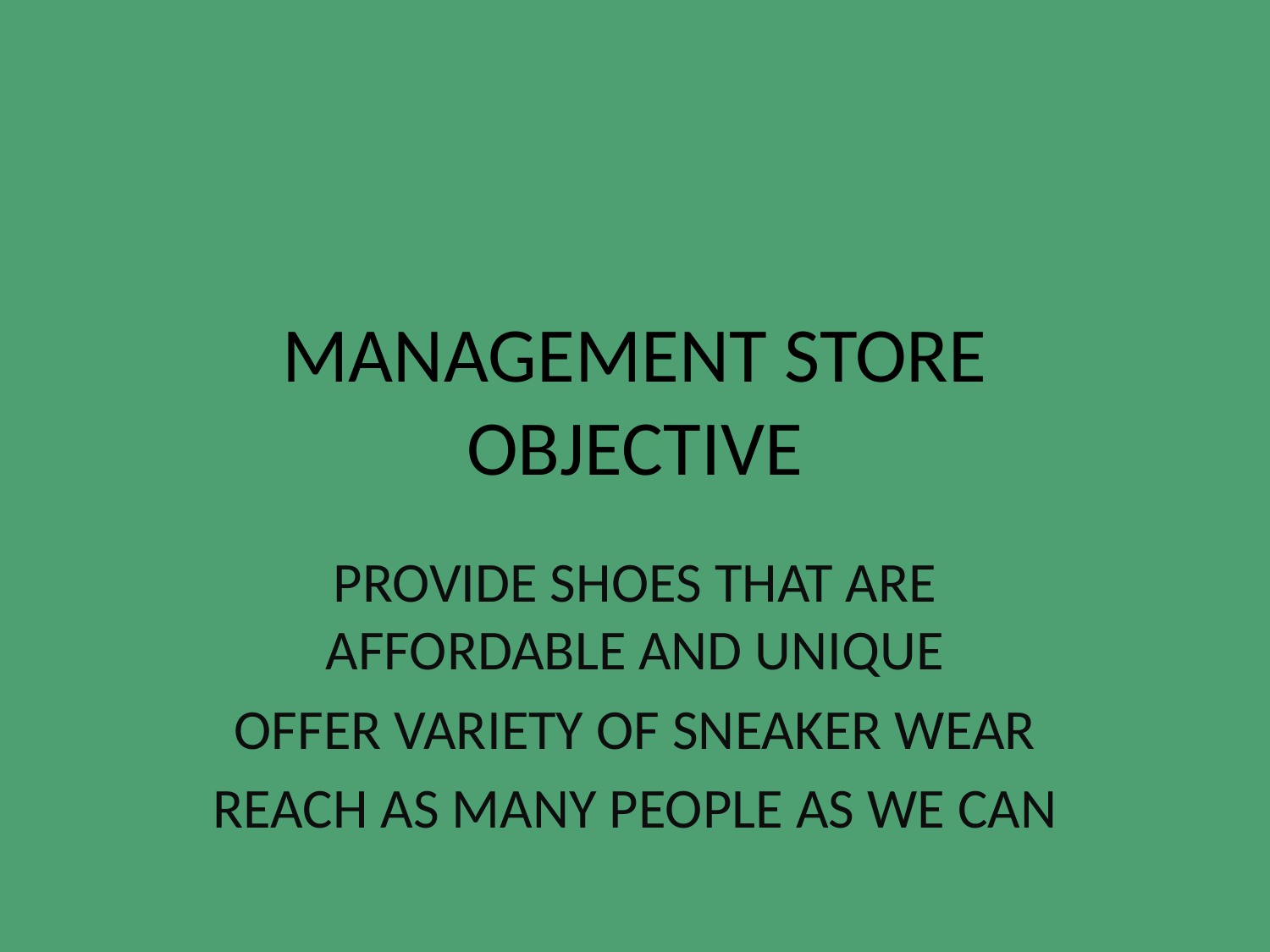

# MANAGEMENT STORE OBJECTIVE
PROVIDE SHOES THAT ARE AFFORDABLE AND UNIQUE
OFFER VARIETY OF SNEAKER WEAR
REACH AS MANY PEOPLE AS WE CAN